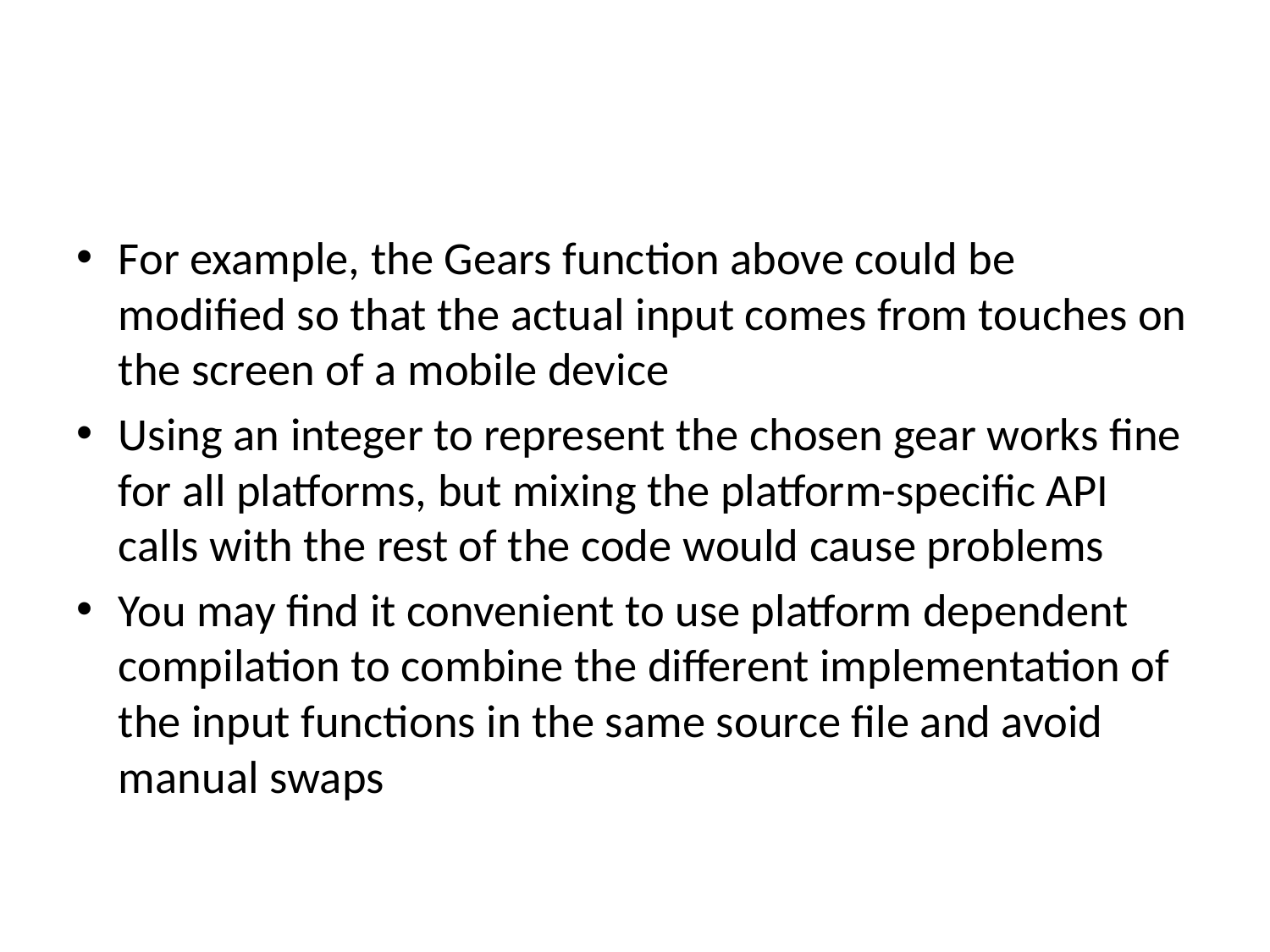

#
For example, the Gears function above could be modified so that the actual input comes from touches on the screen of a mobile device
Using an integer to represent the chosen gear works fine for all platforms, but mixing the platform-specific API calls with the rest of the code would cause problems
You may find it convenient to use platform dependent compilation to combine the different implementation of the input functions in the same source file and avoid manual swaps